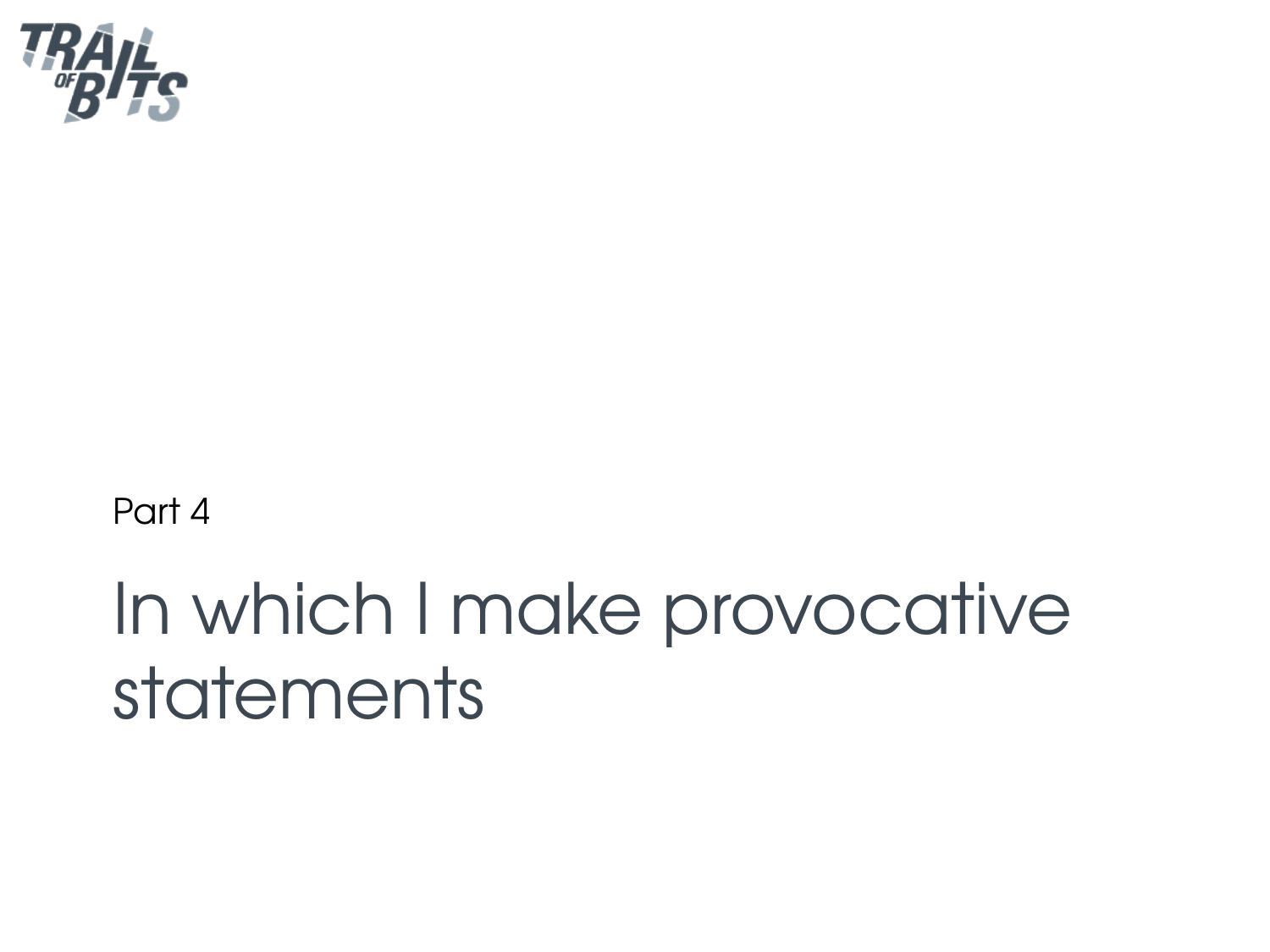

Part 4
# In which I make provocative statements